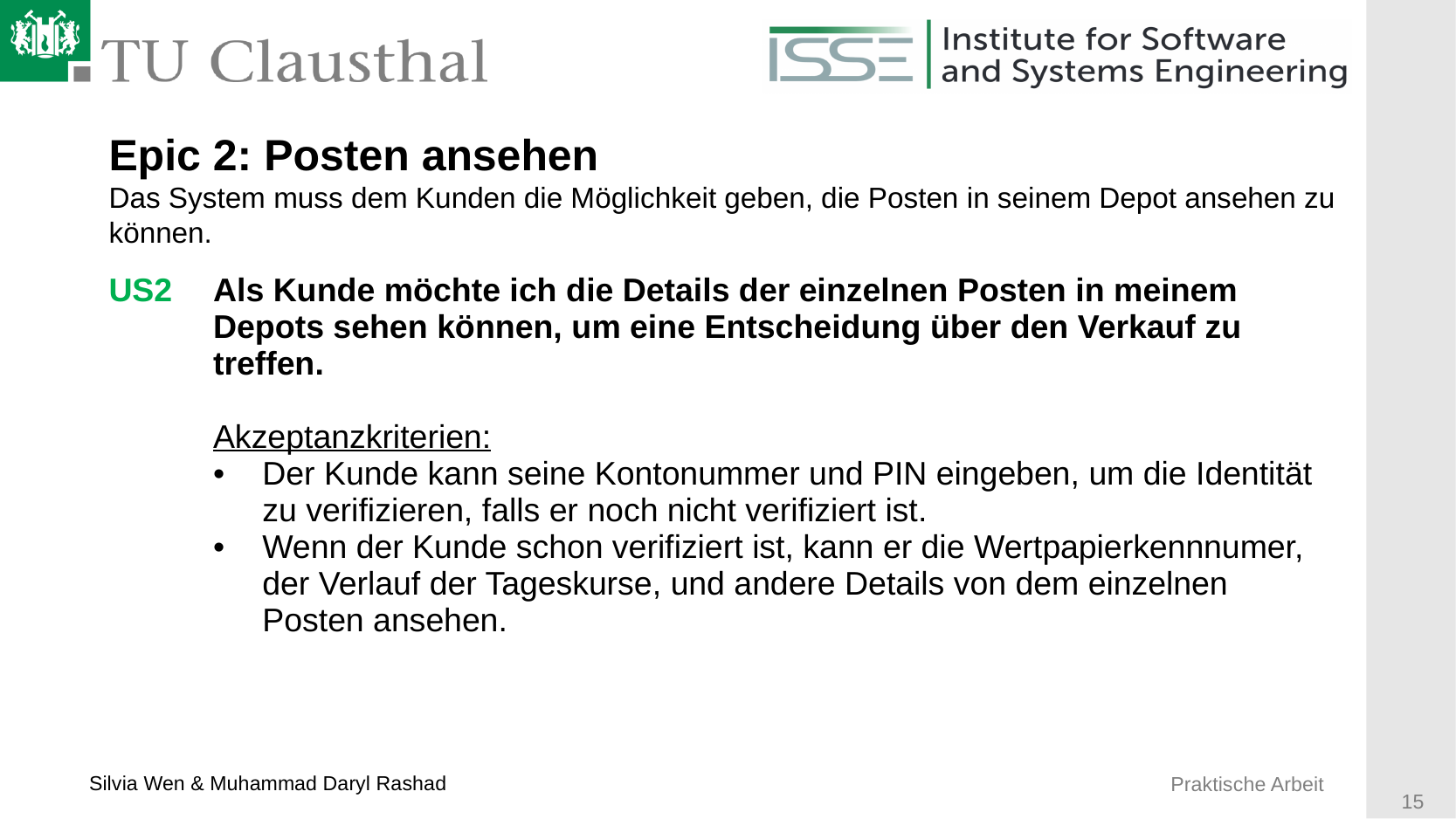

# Epic 2: Posten ansehen Das System muss dem Kunden die Möglichkeit geben, die Posten in seinem Depot ansehen zu können.
| US2 | Als Kunde möchte ich die Details der einzelnen Posten in meinem Depots sehen können, um eine Entscheidung über den Verkauf zu treffen. Akzeptanzkriterien: Der Kunde kann seine Kontonummer und PIN eingeben, um die Identität zu verifizieren, falls er noch nicht verifiziert ist. Wenn der Kunde schon verifiziert ist, kann er die Wertpapierkennnumer, der Verlauf der Tageskurse, und andere Details von dem einzelnen Posten ansehen. |
| --- | --- |